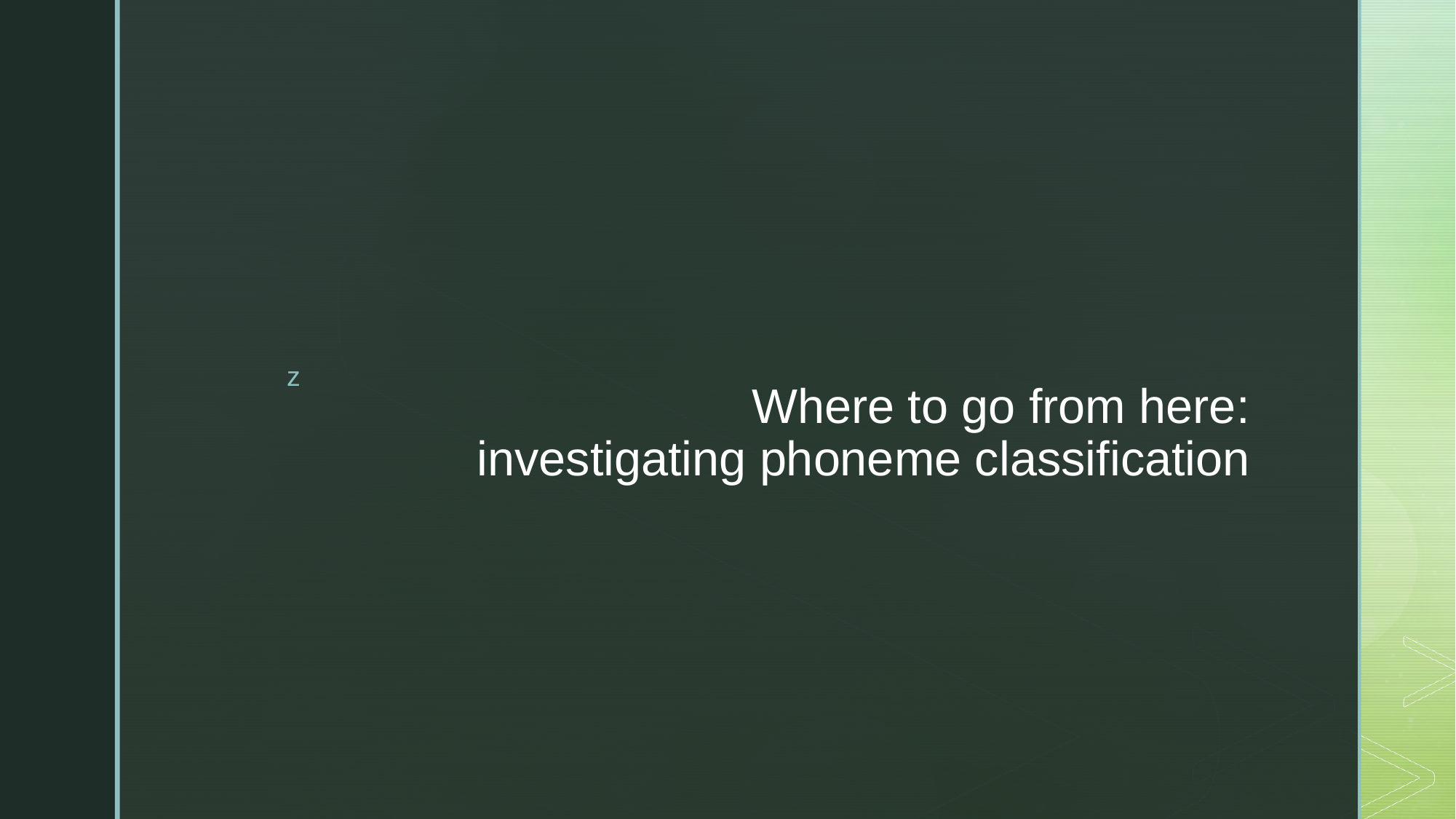

# Where to go from here: investigating phoneme classification